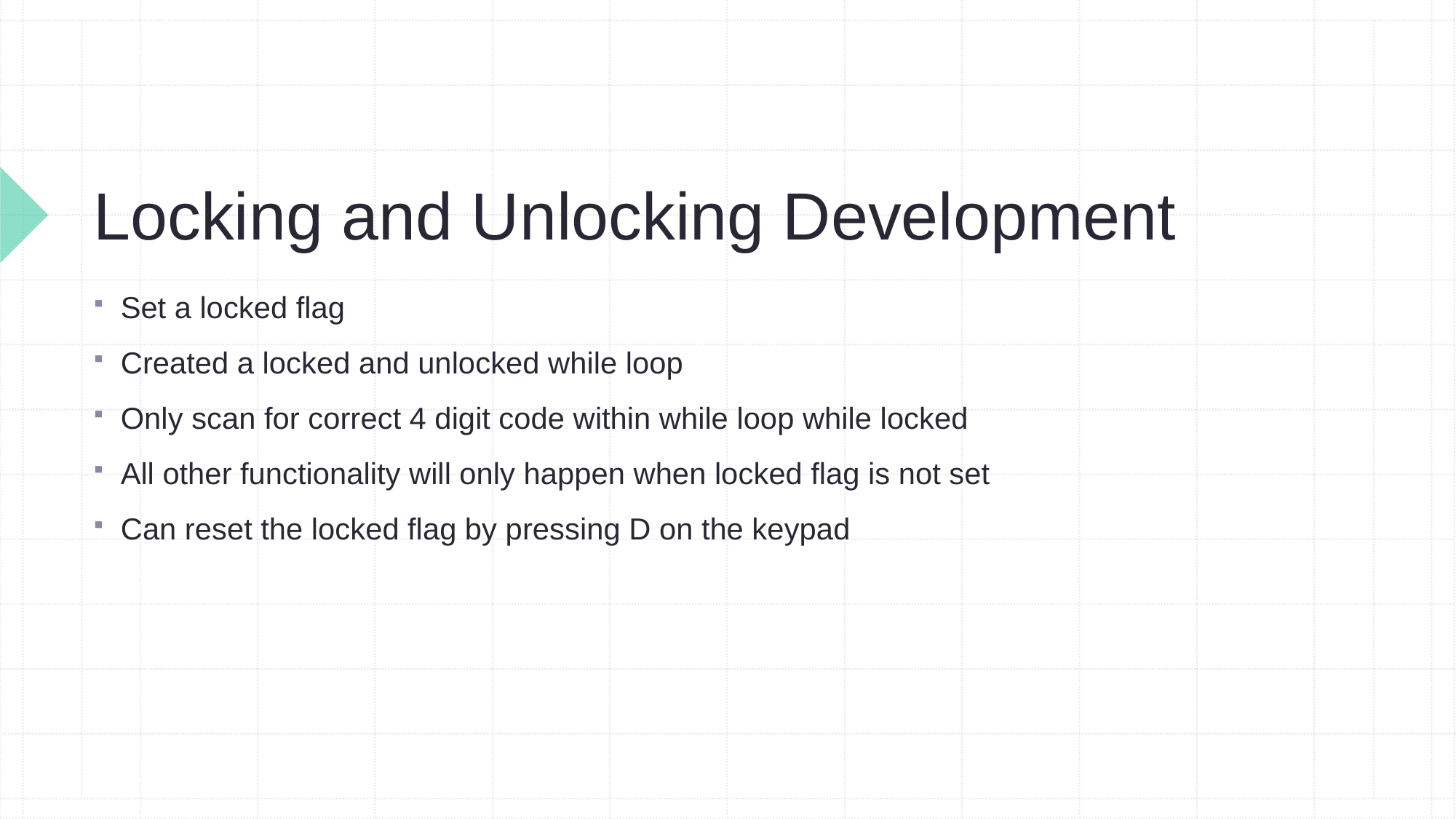

# Locking and Unlocking Development
Set a locked flag
Created a locked and unlocked while loop
Only scan for correct 4 digit code within while loop while locked
All other functionality will only happen when locked flag is not set
Can reset the locked flag by pressing D on the keypad